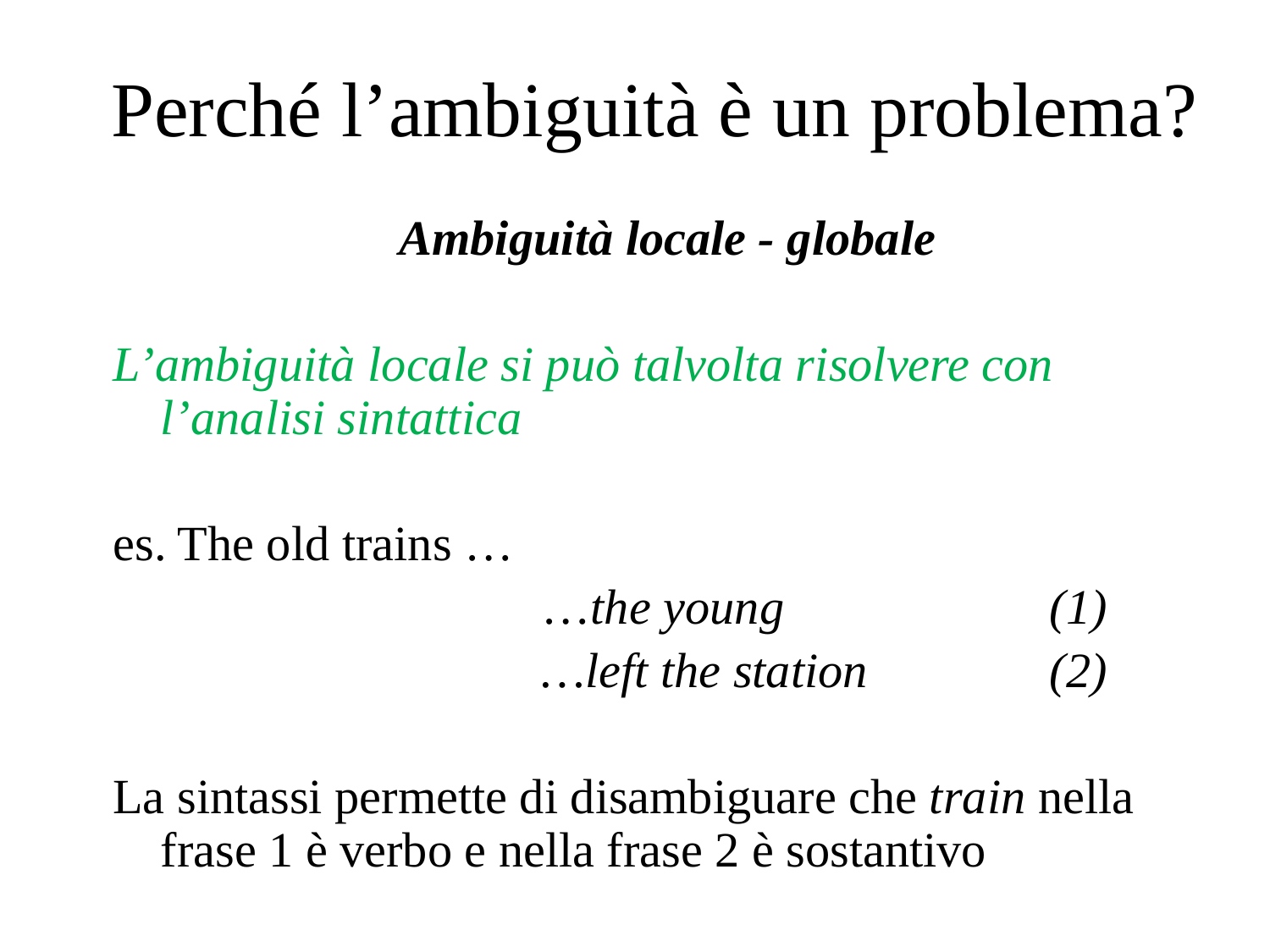

# Perché l’ambiguità è un problema?
Ambiguità locale - globale

L’ambiguità locale si può talvolta risolvere con l’analisi sintattica

es. The old trains …
				…the young			(1)
				…left the station		(2)

La sintassi permette di disambiguare che train nella frase 1 è verbo e nella frase 2 è sostantivo